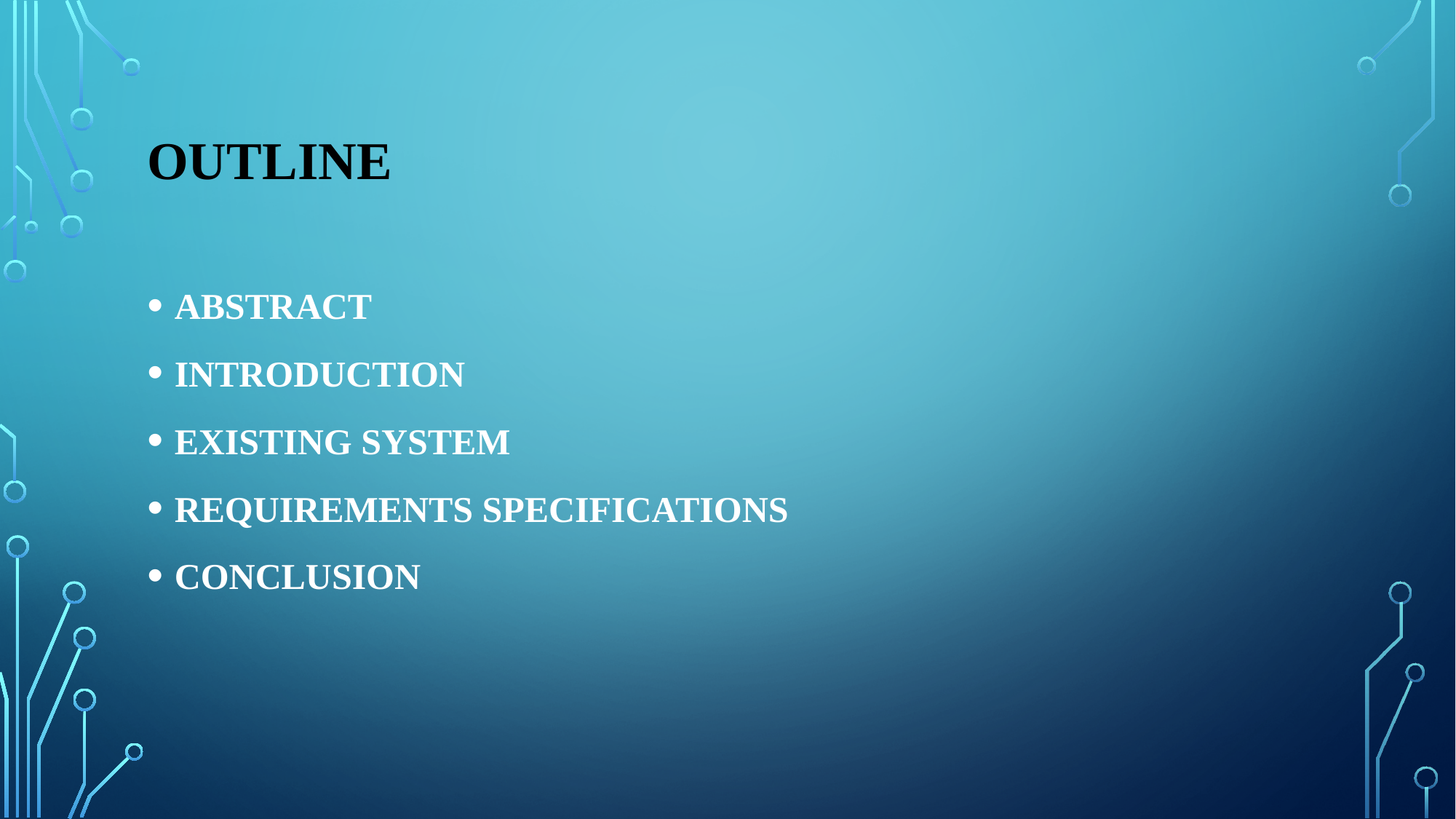

# OUTLINE
ABSTRACT
INTRODUCTION
EXISTING SYSTEM
REQUIREMENTS SPECIFICATIONS
CONCLUSION